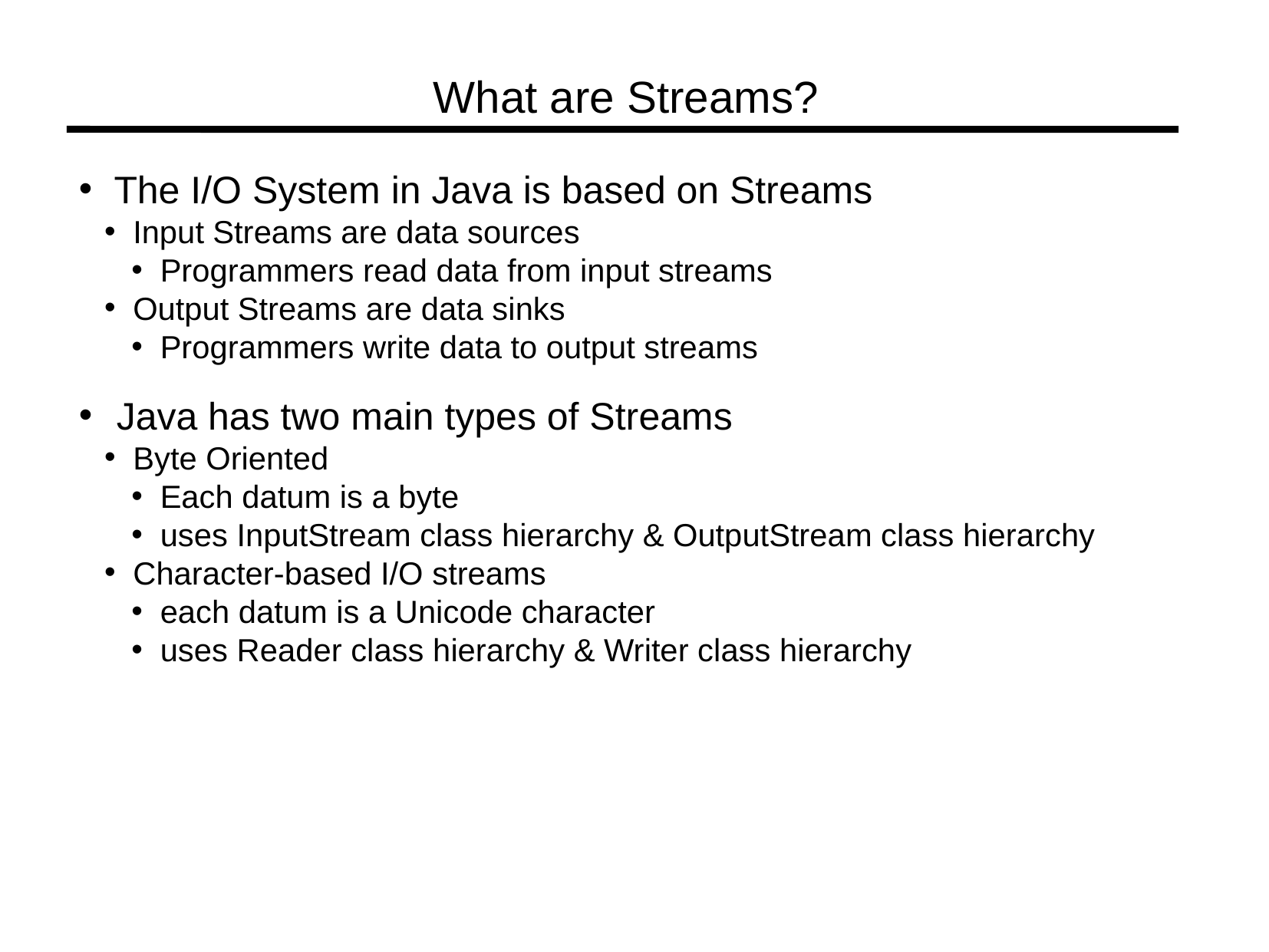

What are Streams?
 The I/O System in Java is based on Streams
Input Streams are data sources
Programmers read data from input streams
Output Streams are data sinks
Programmers write data to output streams

 Java has two main types of Streams
Byte Oriented
Each datum is a byte
uses InputStream class hierarchy & OutputStream class hierarchy
Character-based I/O streams
each datum is a Unicode character
uses Reader class hierarchy & Writer class hierarchy